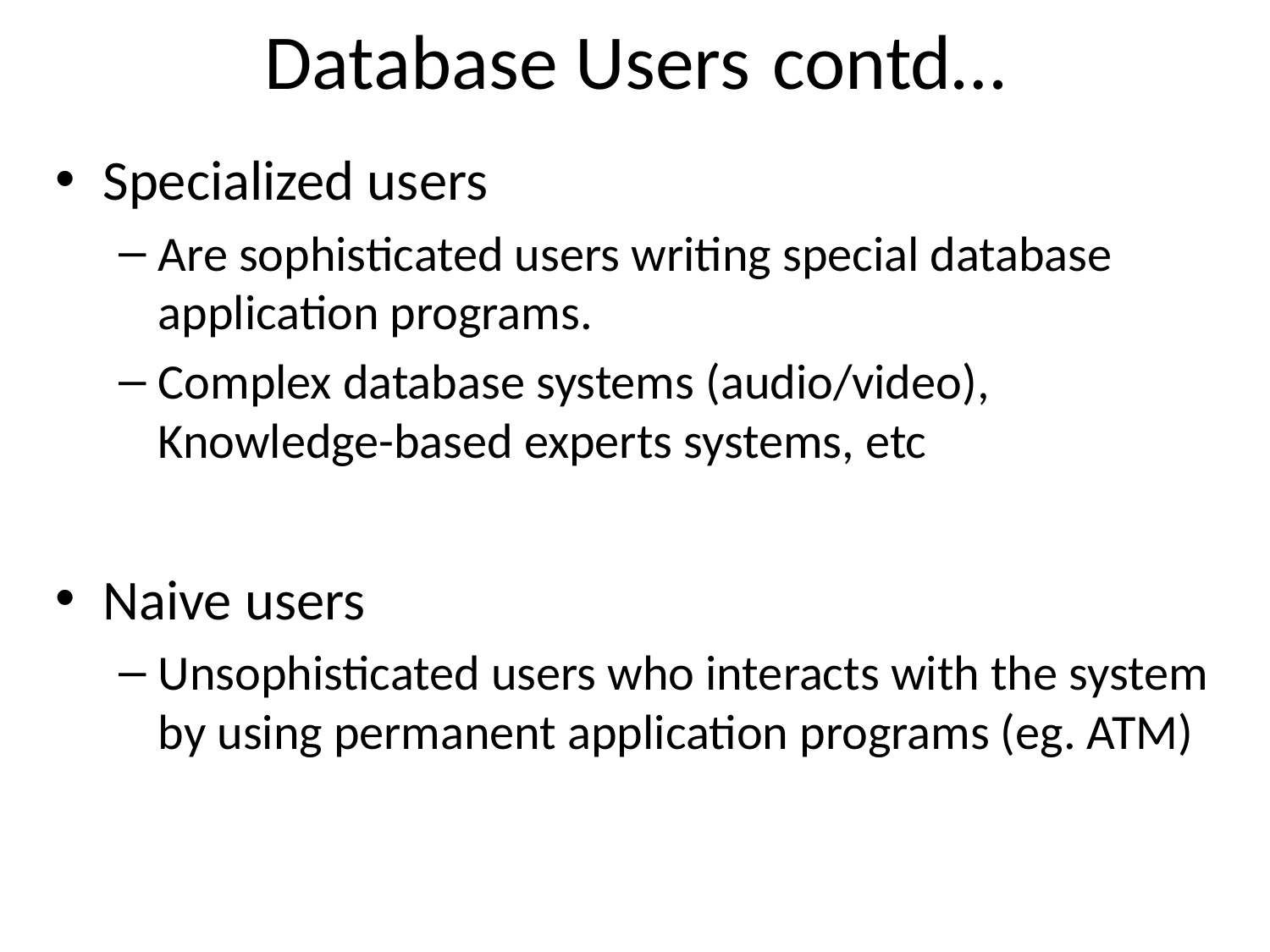

# Database Users	contd…
Specialized users
Are sophisticated users writing special database application programs.
Complex database systems (audio/video), Knowledge-based experts systems, etc

Naive users
Unsophisticated users who interacts with the system by using permanent application programs (eg. ATM)